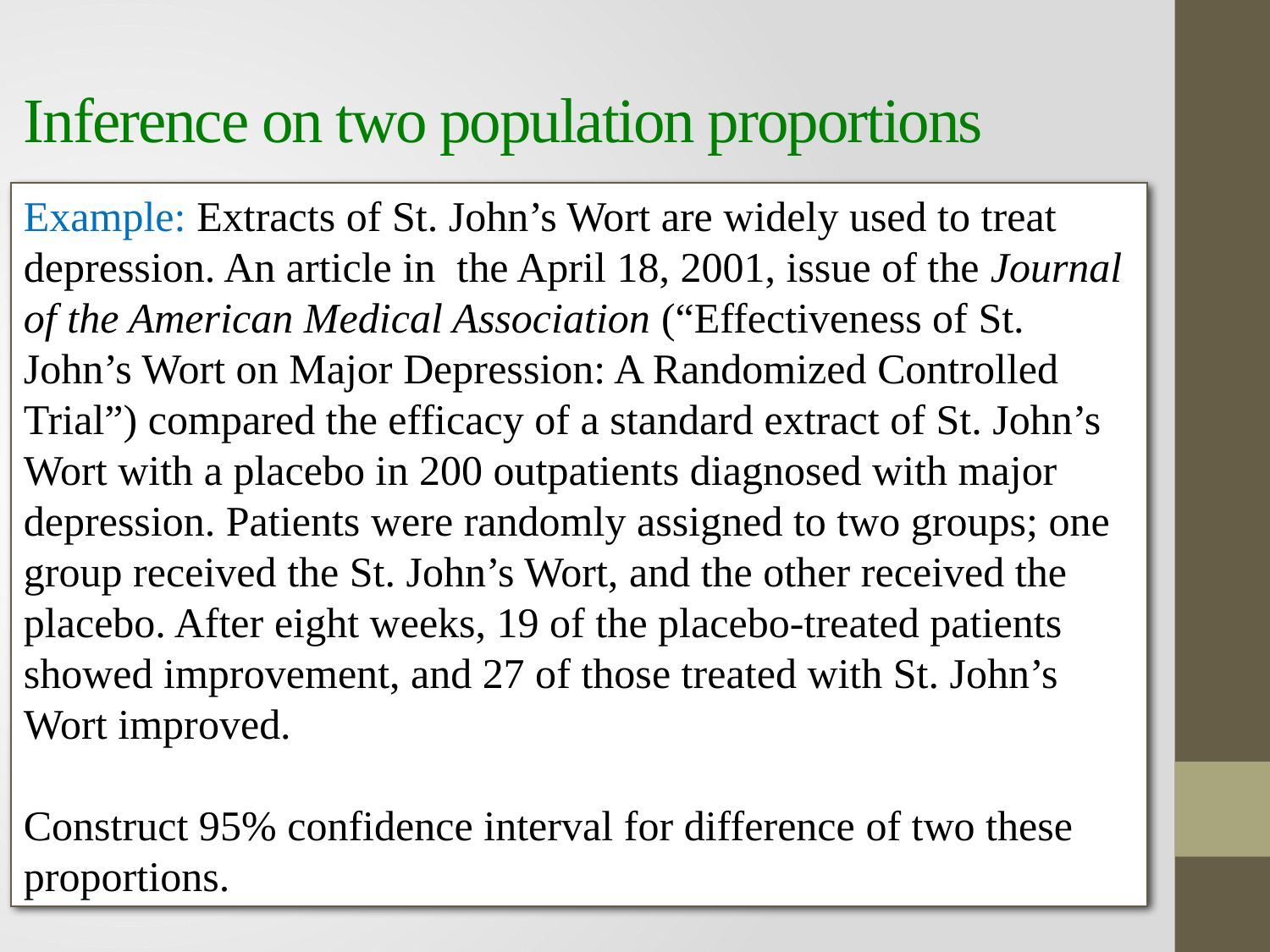

# Inference on two population proportions
Example: Extracts of St. John’s Wort are widely used to treat depression. An article in  the April 18, 2001, issue of the Journal of the American Medical Association (“Effectiveness of St. John’s Wort on Major Depression: A Randomized Controlled Trial”) compared the efficacy of a standard extract of St. John’s Wort with a placebo in 200 outpatients diagnosed with major depression. Patients were randomly assigned to two groups; one group received the St. John’s Wort, and the other received the placebo. After eight weeks, 19 of the placebo-treated patients showed improvement, and 27 of those treated with St. John’s Wort improved.

Construct 95% confidence interval for difference of two these proportions.